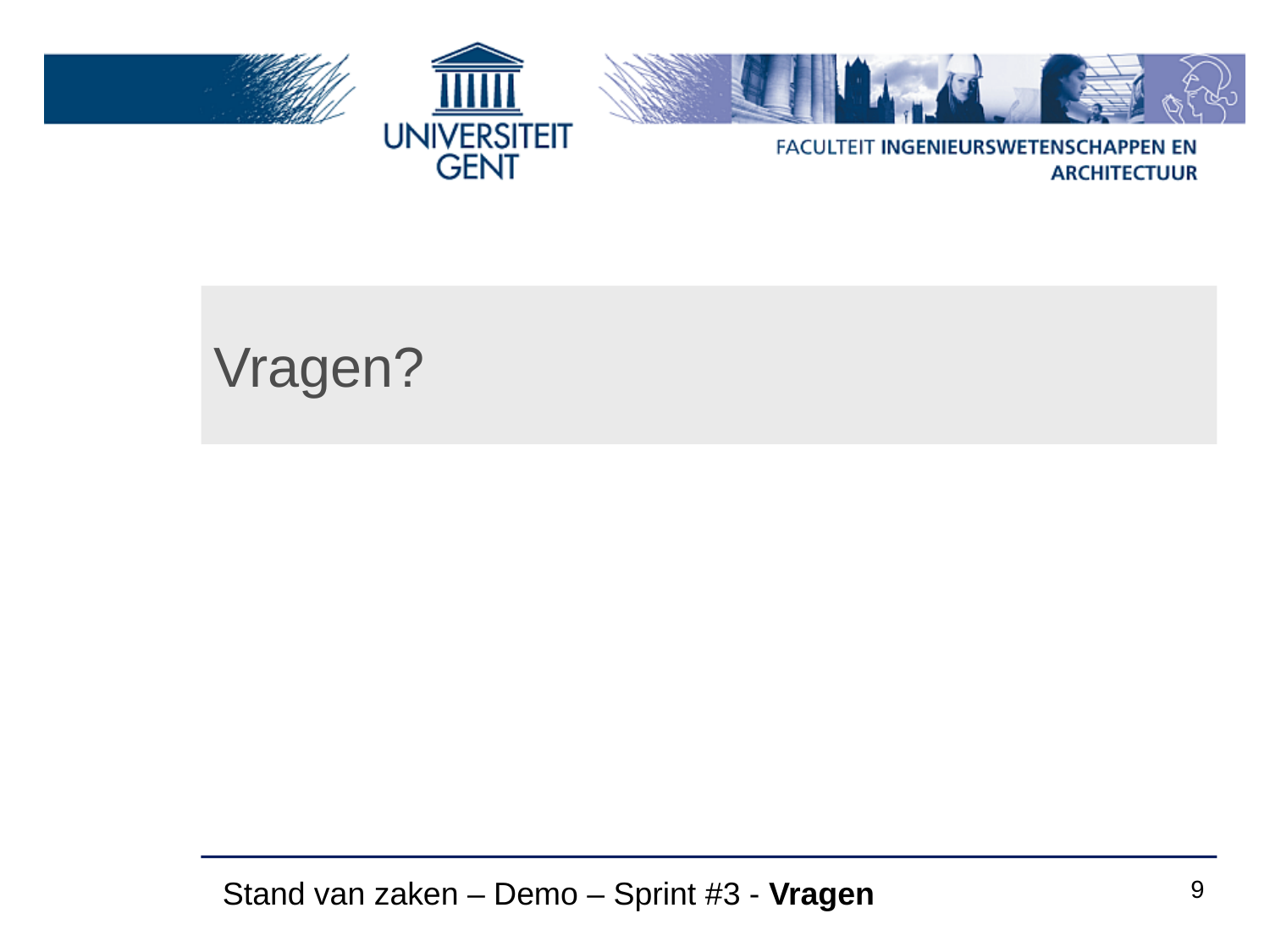

# Vragen?
Stand van zaken – Demo – Sprint #3 - Vragen
9